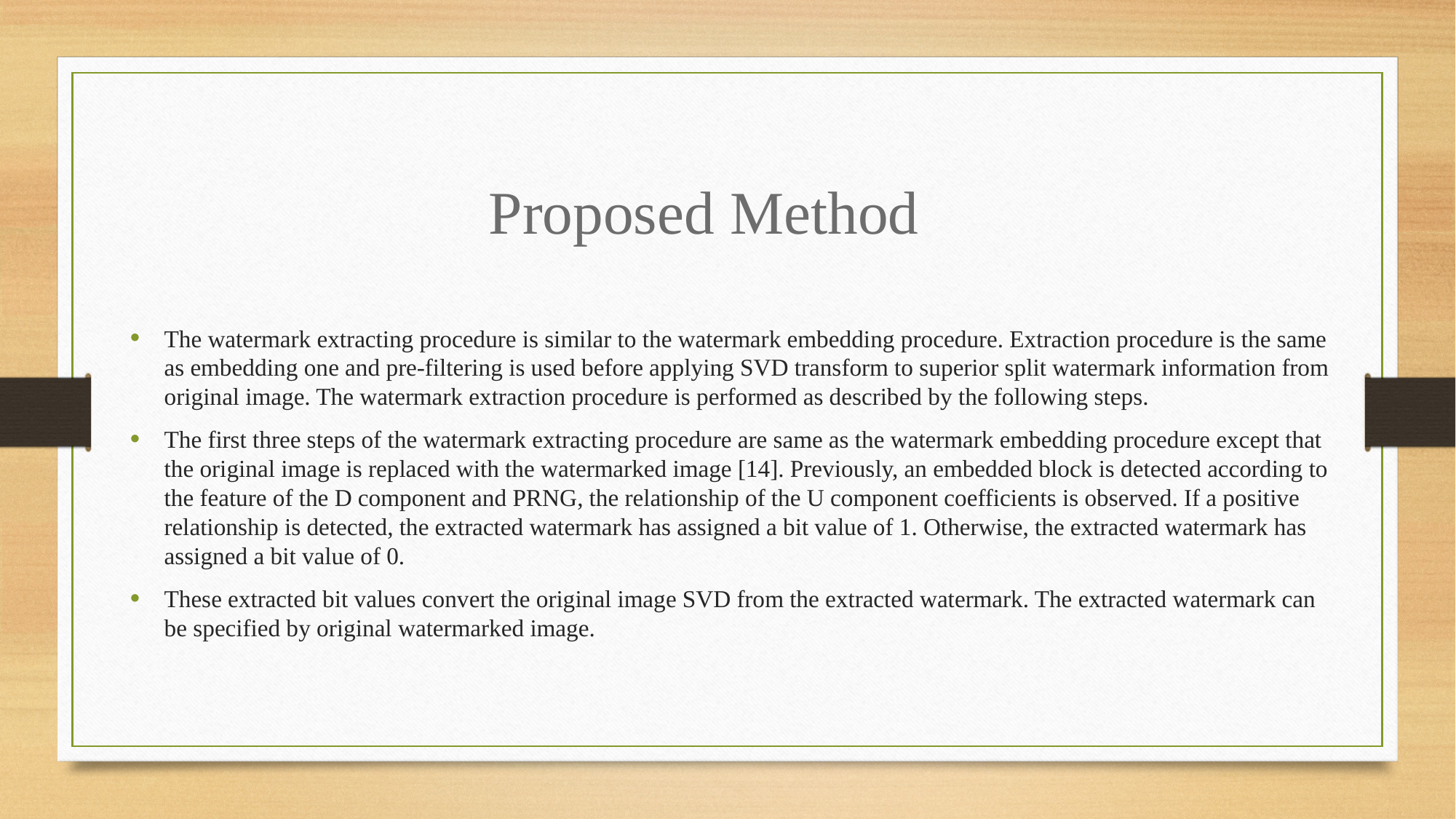

Proposed Method
The watermark extracting procedure is similar to the watermark embedding procedure. Extraction procedure is the same as embedding one and pre-filtering is used before applying SVD transform to superior split watermark information from original image. The watermark extraction procedure is performed as described by the following steps.
The first three steps of the watermark extracting procedure are same as the watermark embedding procedure except that the original image is replaced with the watermarked image [14]. Previously, an embedded block is detected according to the feature of the D component and PRNG, the relationship of the U component coefficients is observed. If a positive relationship is detected, the extracted watermark has assigned a bit value of 1. Otherwise, the extracted watermark has assigned a bit value of 0.
These extracted bit values convert the original image SVD from the extracted watermark. The extracted watermark can be specified by original watermarked image.